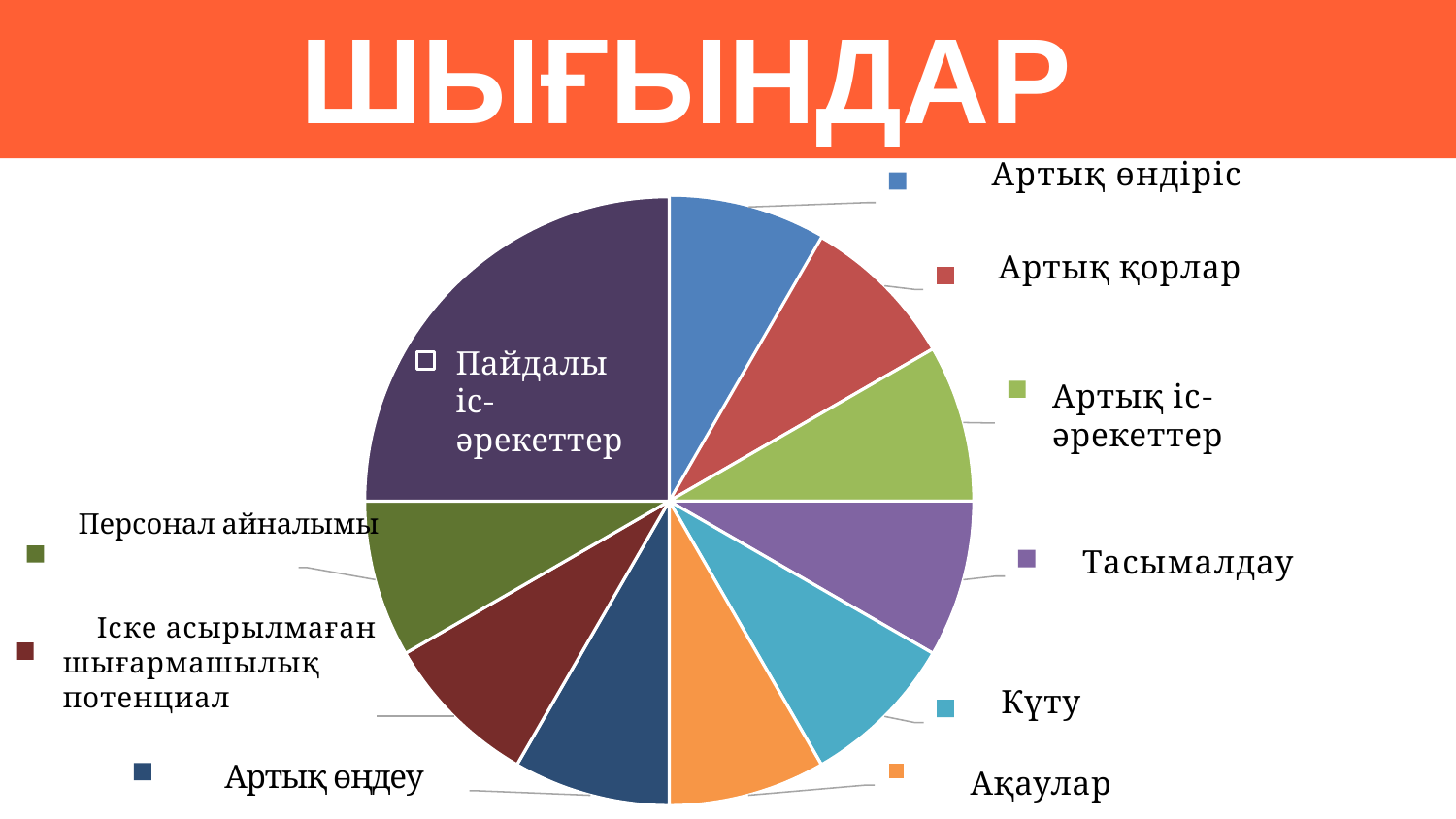

# ШЫҒЫНДАР
Артық өндіріс

Артық қорлар

Артық іс-әрекеттер

Пайдалы іс-әрекеттер

Персонал айналымы

Іске асырылмаған шығармашылық потенциал

Артық өңдеу
Тасымалдау

Күту

Ақаулар